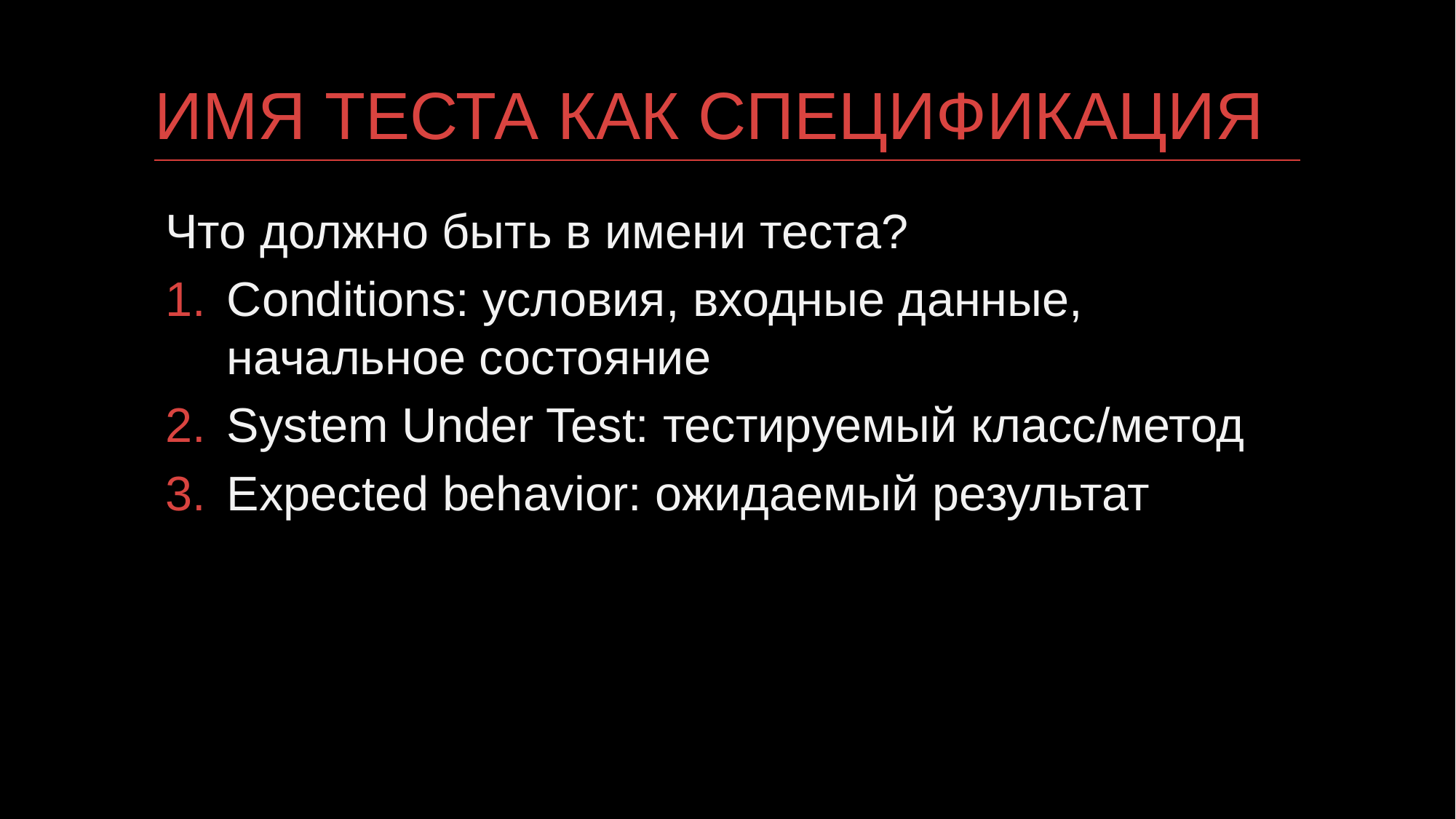

# Имя теста как спецификация
Что должно быть в имени теста?
Conditions: условия, входные данные, начальное состояние
System Under Test: тестируемый класс/метод
Expected behavior: ожидаемый результат